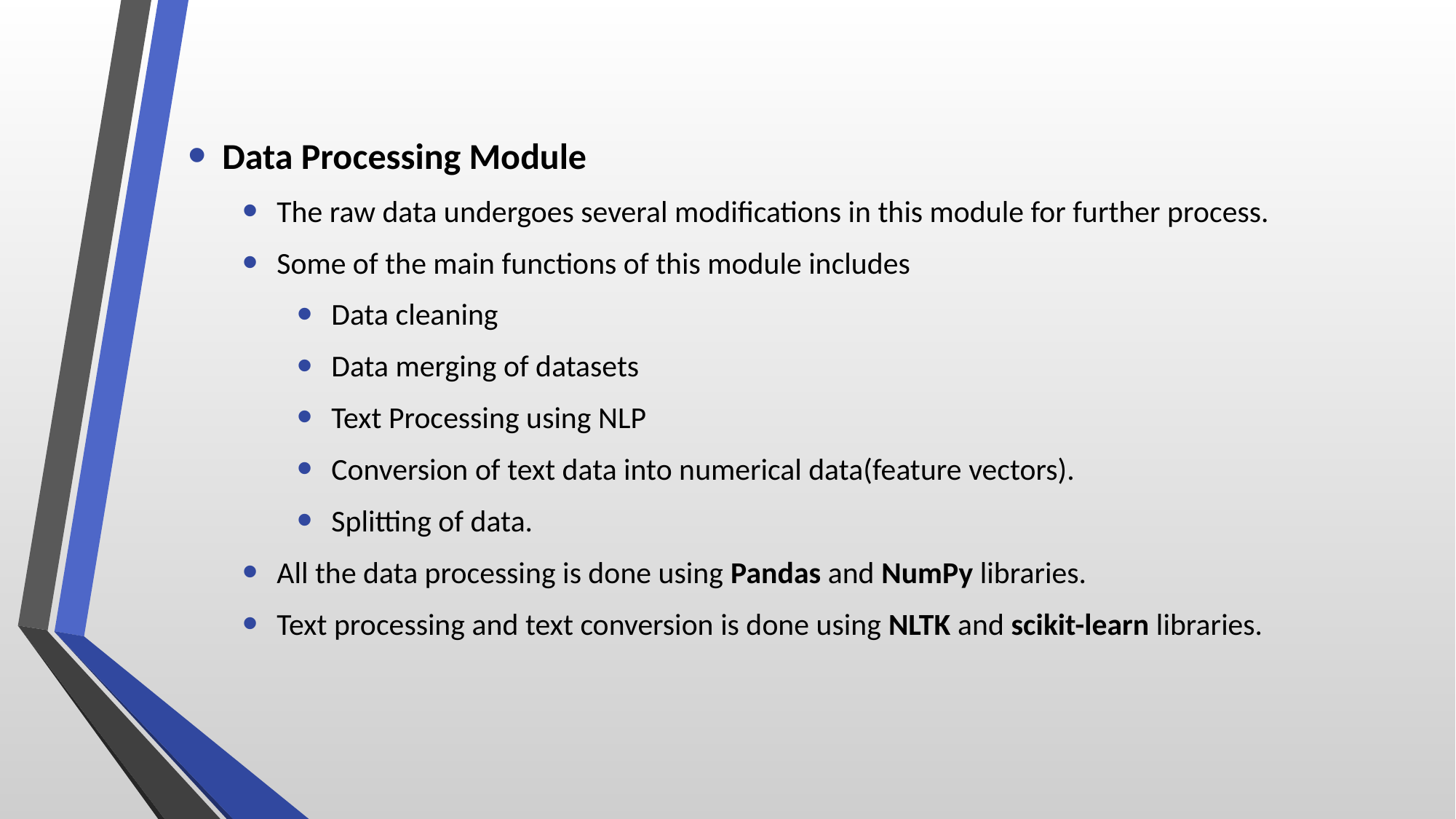

Data Processing Module
The raw data undergoes several modifications in this module for further process.
Some of the main functions of this module includes
Data cleaning
Data merging of datasets
Text Processing using NLP
Conversion of text data into numerical data(feature vectors).
Splitting of data.
All the data processing is done using Pandas and NumPy libraries.
Text processing and text conversion is done using NLTK and scikit-learn libraries.